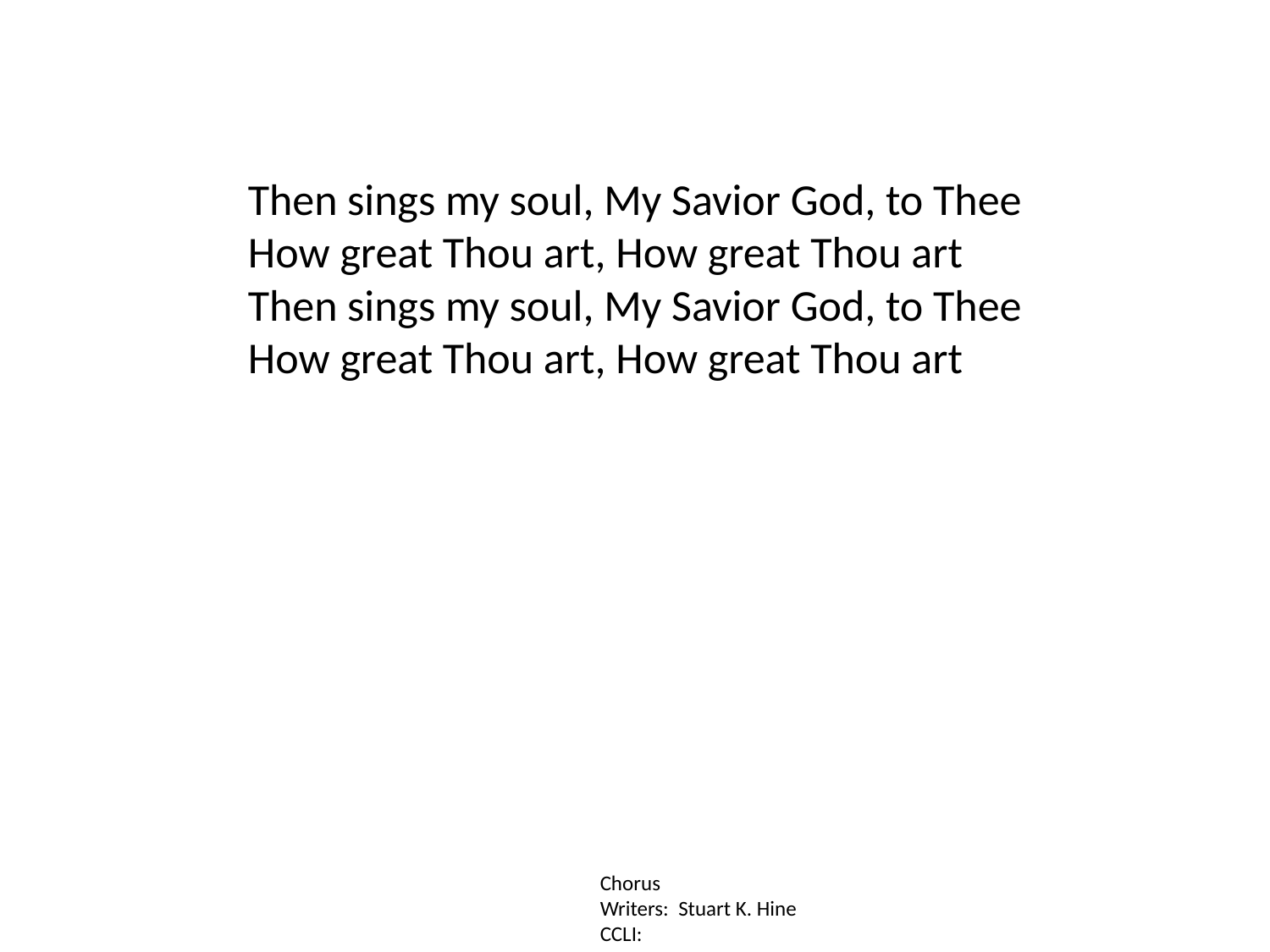

Then sings my soul, My Savior God, to Thee
How great Thou art, How great Thou art
Then sings my soul, My Savior God, to Thee
How great Thou art, How great Thou art

Chorus
Writers:  Stuart K. Hine
CCLI: